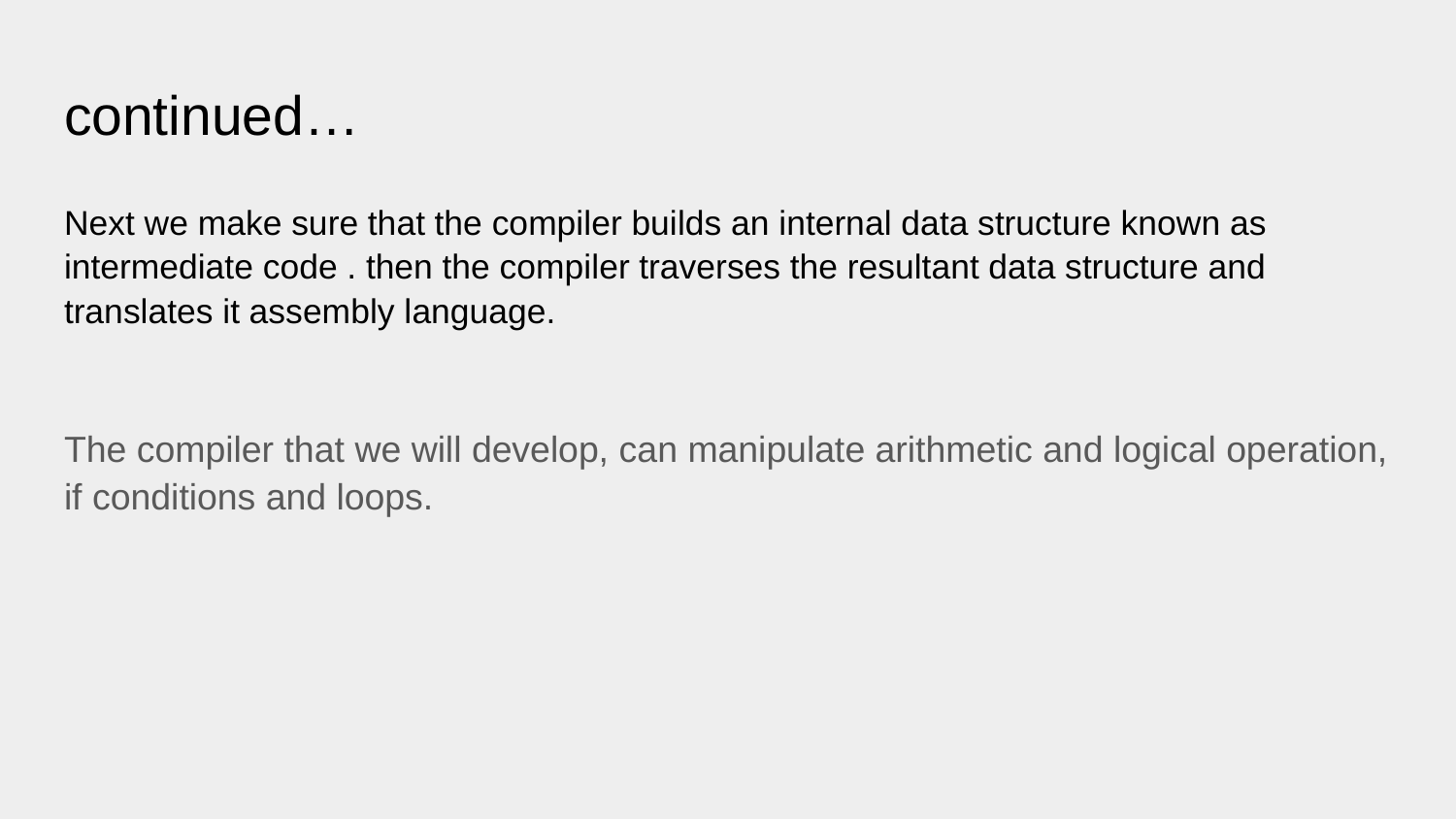

# continued…
Next we make sure that the compiler builds an internal data structure known as intermediate code . then the compiler traverses the resultant data structure and translates it assembly language.

The compiler that we will develop, can manipulate arithmetic and logical operation, if conditions and loops.